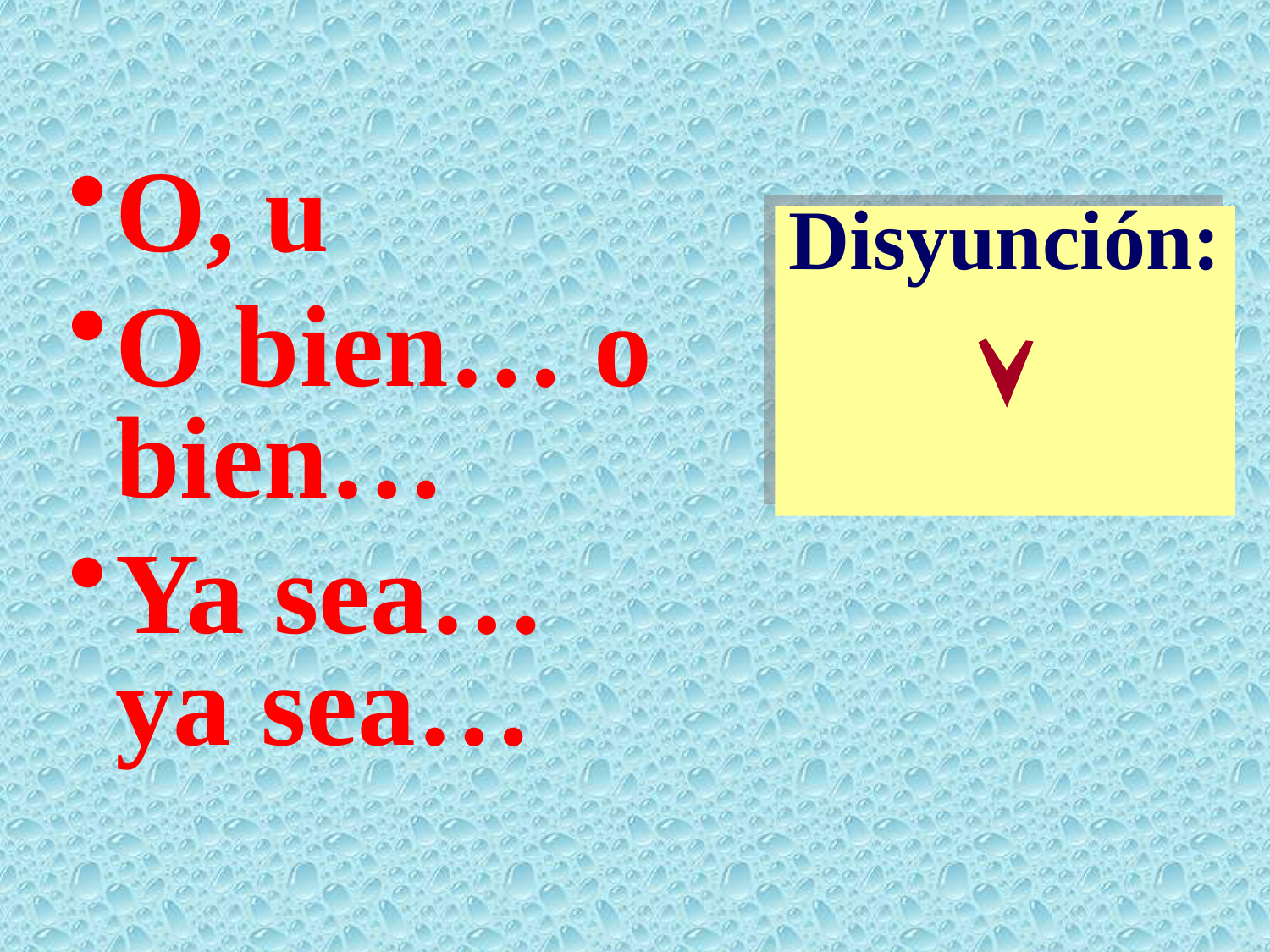

O, u
O bien… o bien…
Ya sea… ya sea…
Disyunción:
∨